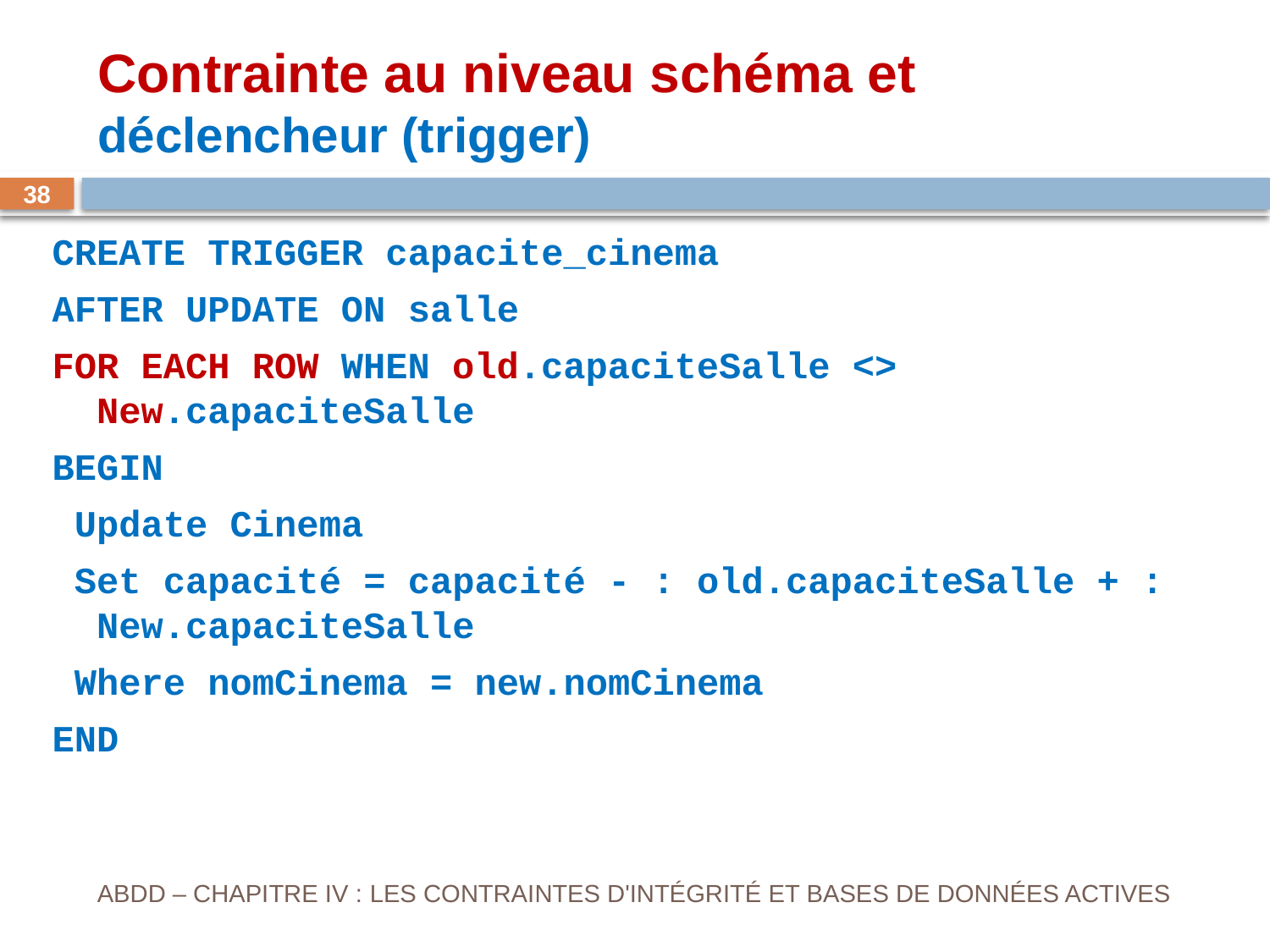

# Contrainte au niveau schéma et déclencheur (trigger)
38
CREATE TRIGGER capacite_cinema
AFTER UPDATE ON salle
FOR EACH ROW WHEN old.capaciteSalle <> New.capaciteSalle
BEGIN
 Update Cinema
 Set capacité = capacité - : old.capaciteSalle + : New.capaciteSalle
 Where nomCinema = new.nomCinema
END

ABDD – CHAPITRE IV : LES CONTRAINTES D'INTÉGRITÉ ET BASES DE DONNÉES ACTIVES